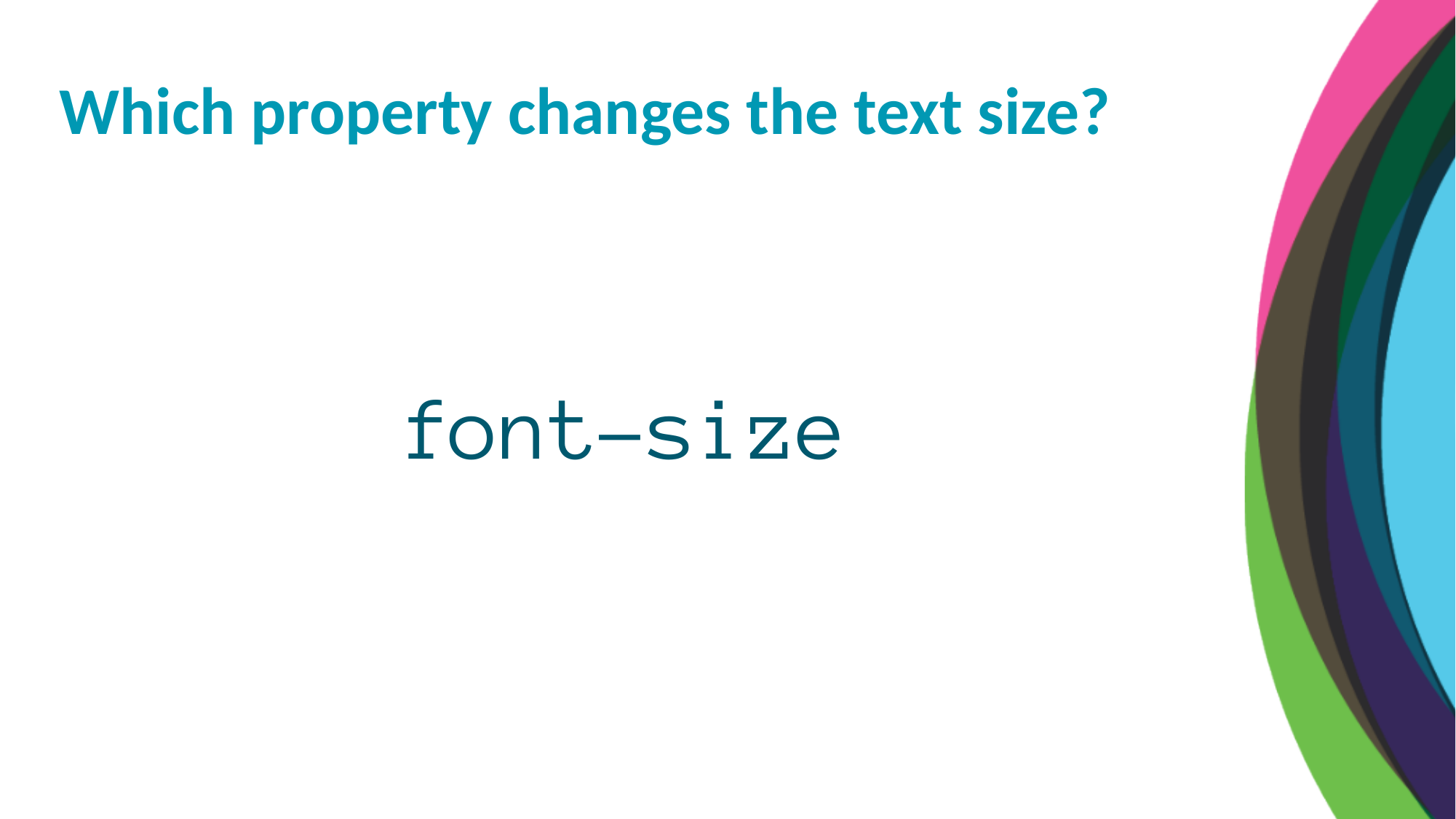

Which property changes the text size?
font-size